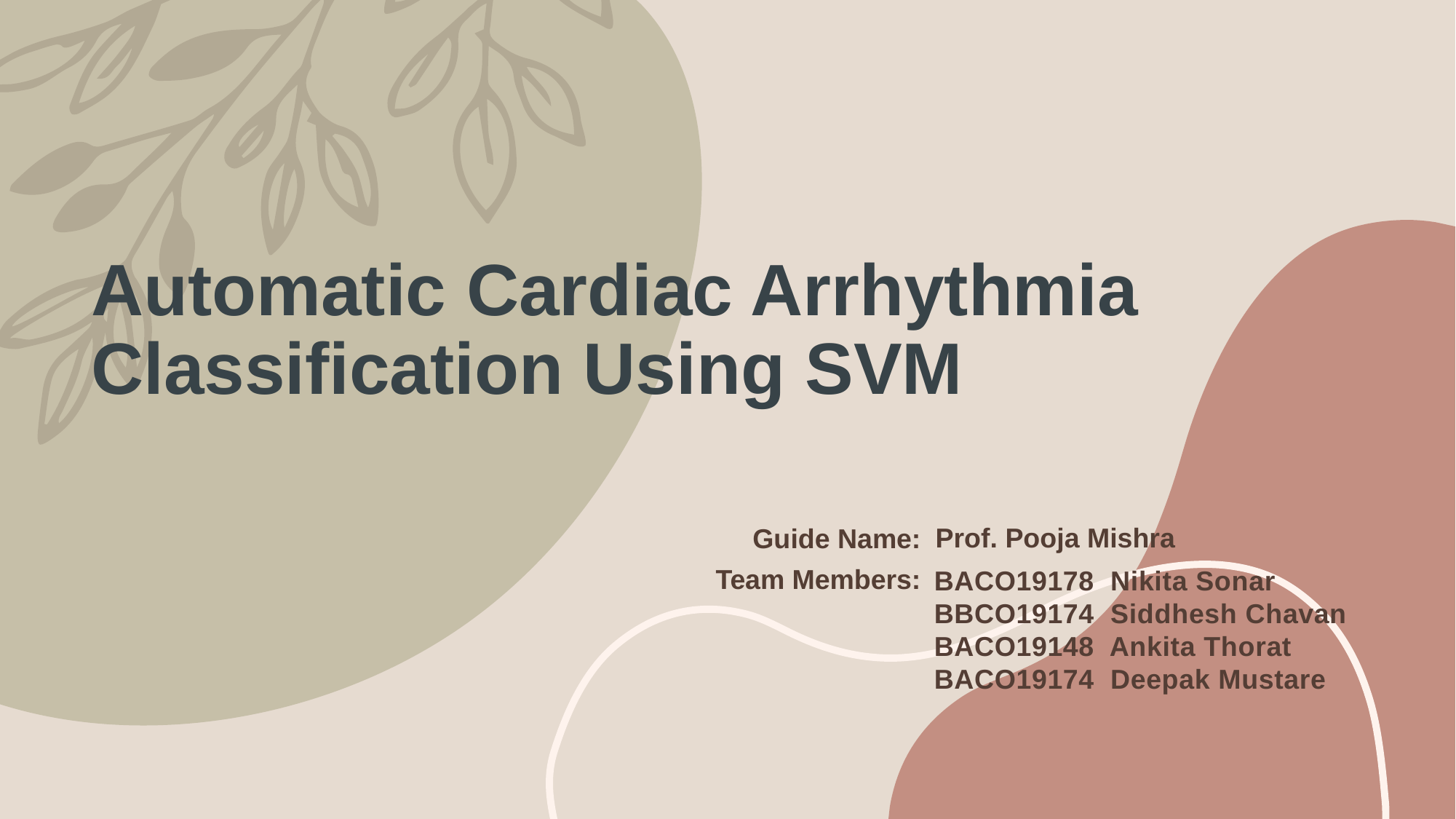

# Automatic Cardiac Arrhythmia Classification Using SVM

Prof. Pooja Mishra
Guide Name:
Team Members:
BACO19178  Nikita Sonar
BBCO19174  Siddhesh Chavan
BACO19148  Ankita Thorat
BACO19174  Deepak Mustare